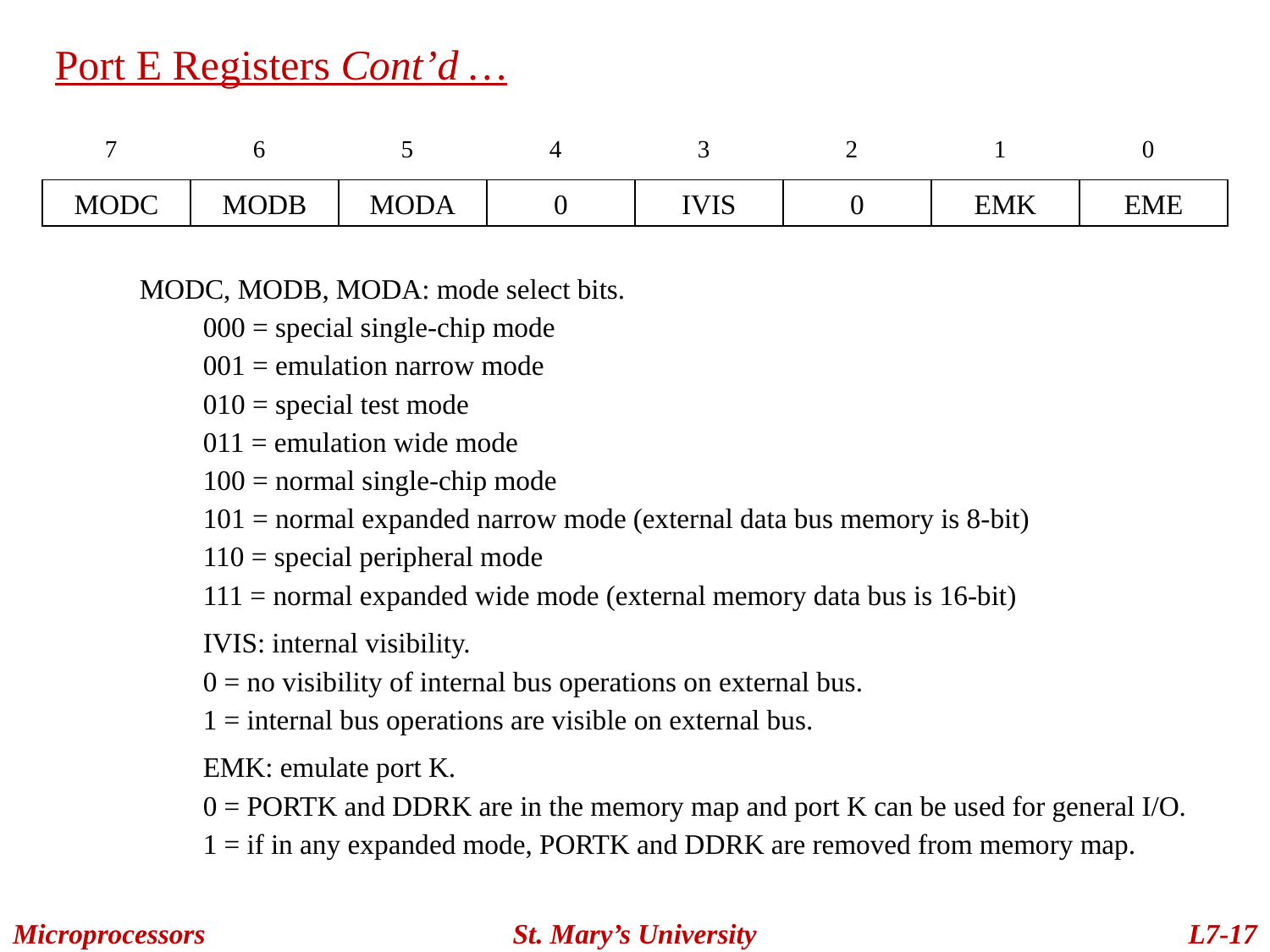

Port E Registers Cont’d …
7
6
5
4
3
2
1
0
MODC
MODB
MODA
0
IVIS
0
EMK
EME
MODC, MODB, MODA: mode select bits.
000 = special single-chip mode
001 = emulation narrow mode
010 = special test mode
011 = emulation wide mode
100 = normal single-chip mode
101 = normal expanded narrow mode (external data bus memory is 8-bit)
110 = special peripheral mode
111 = normal expanded wide mode (external memory data bus is 16-bit)
IVIS: internal visibility.
0 = no visibility of internal bus operations on external bus.
1 = internal bus operations are visible on external bus.
EMK: emulate port K.
0 = PORTK and DDRK are in the memory map and port K can be used for general I/O.
1 = if in any expanded mode, PORTK and DDRK are removed from memory map.
Microprocessors
St. Mary’s University
L7-17